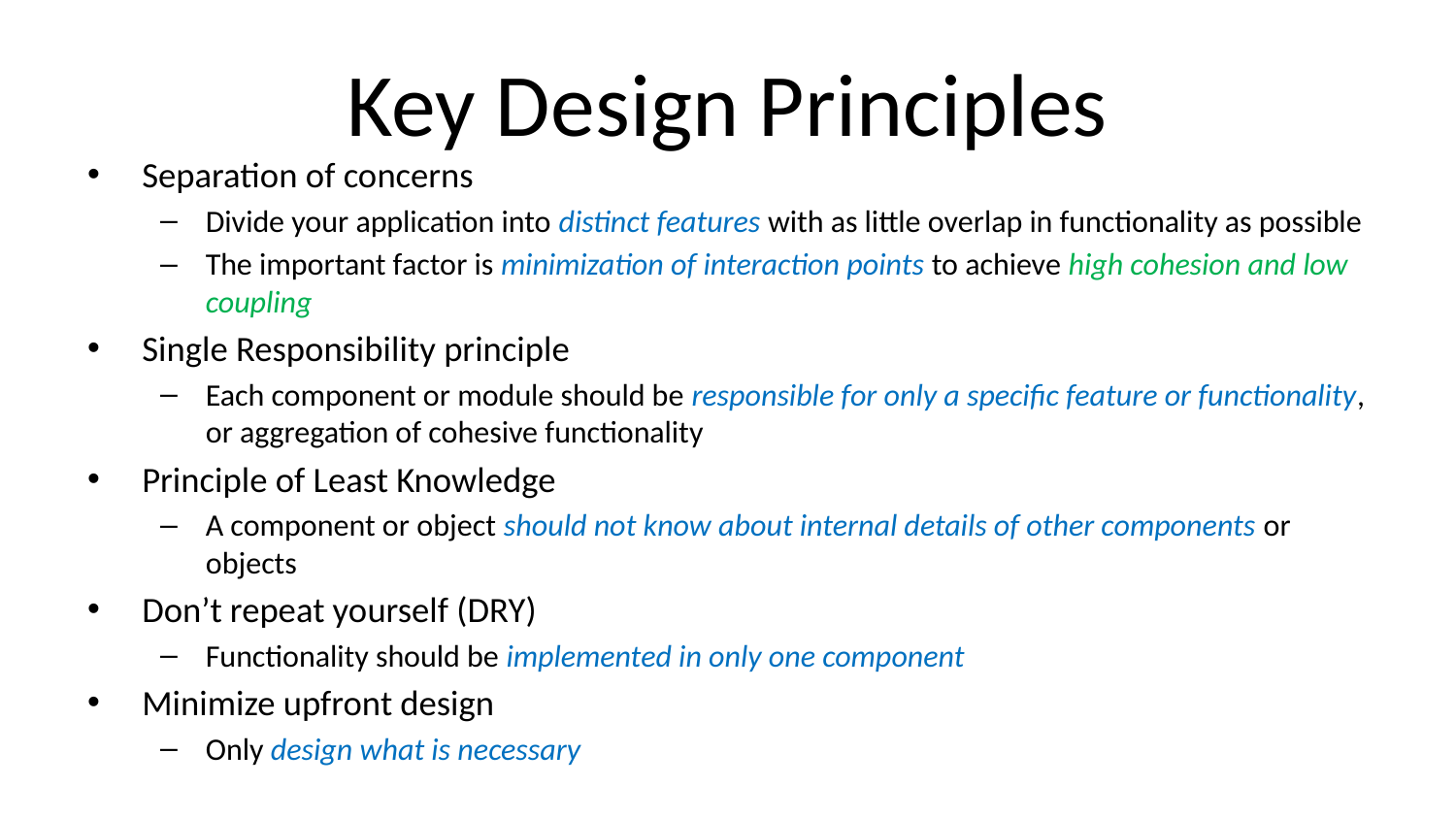

# Key Design Principles
Separation of concerns
Divide your application into distinct features with as little overlap in functionality as possible
The important factor is minimization of interaction points to achieve high cohesion and low coupling
Single Responsibility principle
Each component or module should be responsible for only a specific feature or functionality, or aggregation of cohesive functionality
Principle of Least Knowledge
A component or object should not know about internal details of other components or objects
Don’t repeat yourself (DRY)
Functionality should be implemented in only one component
Minimize upfront design
Only design what is necessary